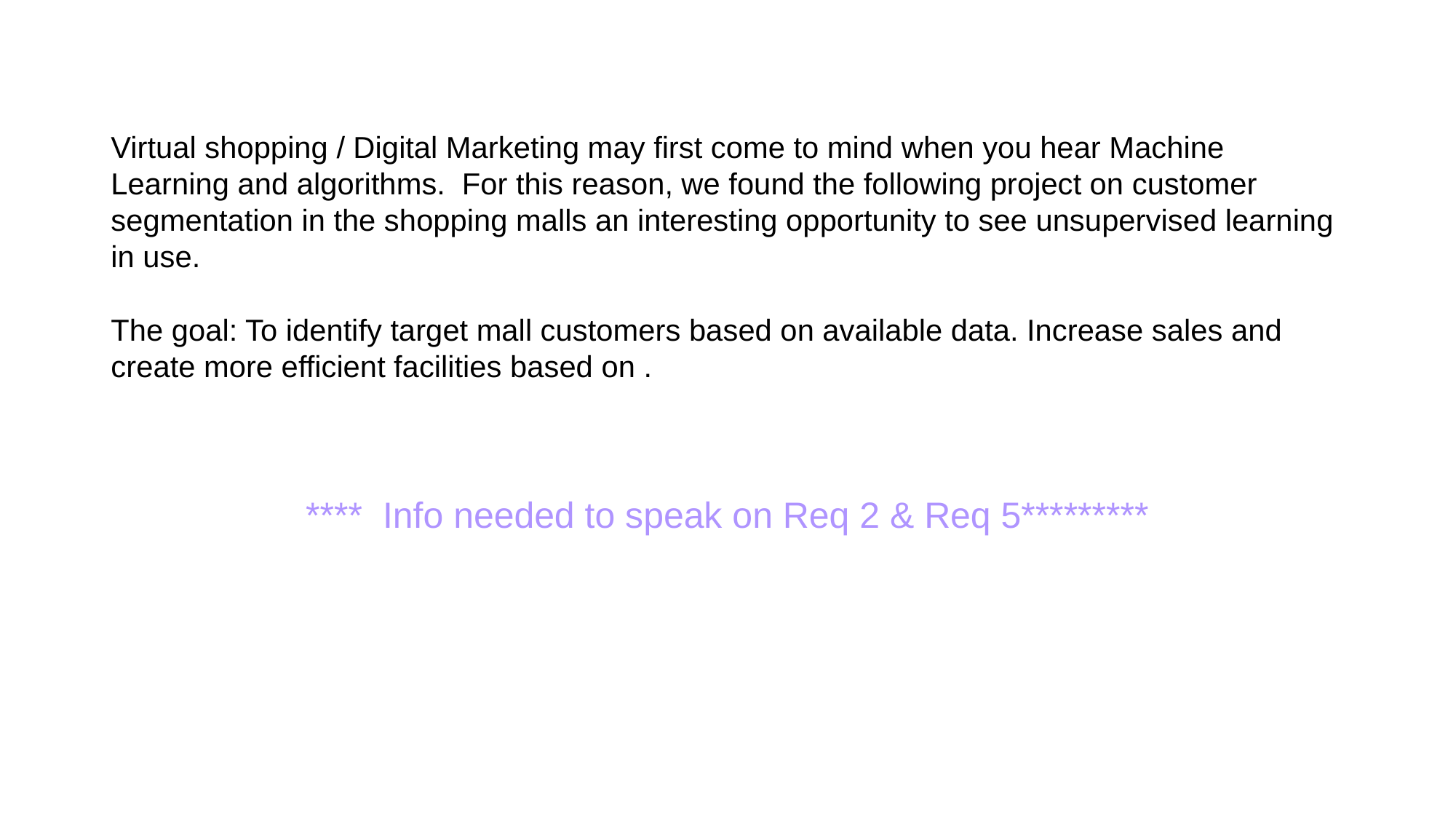

# Virtual shopping / Digital Marketing may first come to mind when you hear Machine Learning and algorithms.  For this reason, we found the following project on customer segmentation in the shopping malls an interesting opportunity to see unsupervised learning in use. The goal: To identify target mall customers based on available data. Increase sales and create more efficient facilities based on .

****  Info needed to speak on Req 2 & Req 5*********